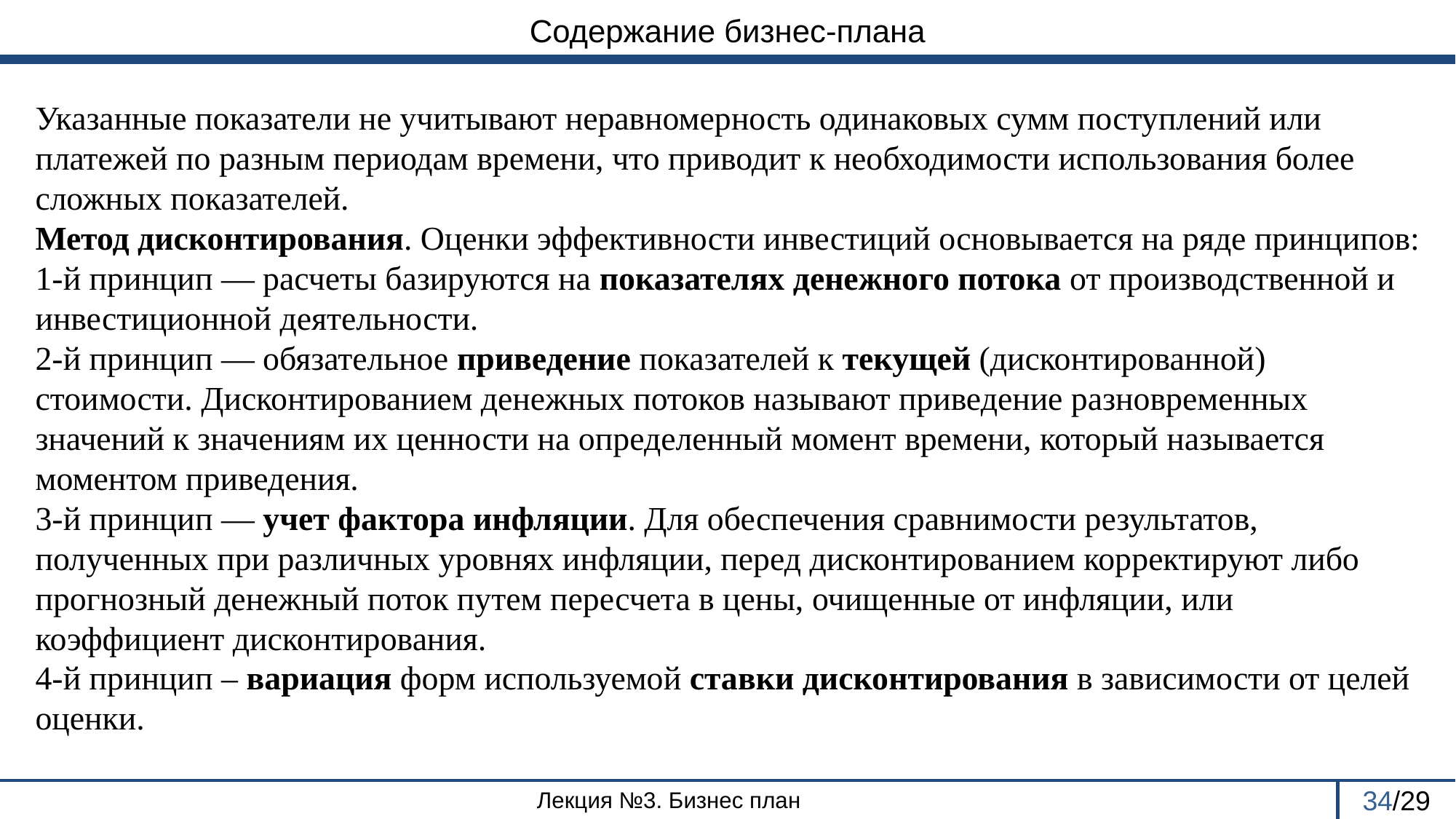

Содержание бизнес-плана
# Указанные показатели не учитывают неравномерность одинаковых сумм поступлений или платежей по разным периодам времени, что приводит к необходимости использования более сложных показателей. Метод дисконтирования. Оценки эффективности инвестиций основывается на ряде принципов: 1-й принцип — расчеты базируются на показателях денежного потока от производственной и инвестиционной деятельности. 2-й принцип — обязательное приведение показателей к текущей (дисконтированной) стоимости. Дисконтированием денежных потоков называют приведение разновременных значений к значениям их ценности на определенный момент времени, который называется моментом приведения. 3-й принцип — учет фактора инфляции. Для обеспечения сравнимости результатов, полученных при различных уровнях инфляции, перед дисконтированием корректируют либо прогнозный денежный поток путем пересчета в цены, очищенные от инфляции, или коэффициент дисконтирования. 4-й принцип – вариация форм используемой ставки дисконтирования в зависимости от целей оценки.
34/29
Лекция №3. Бизнес план